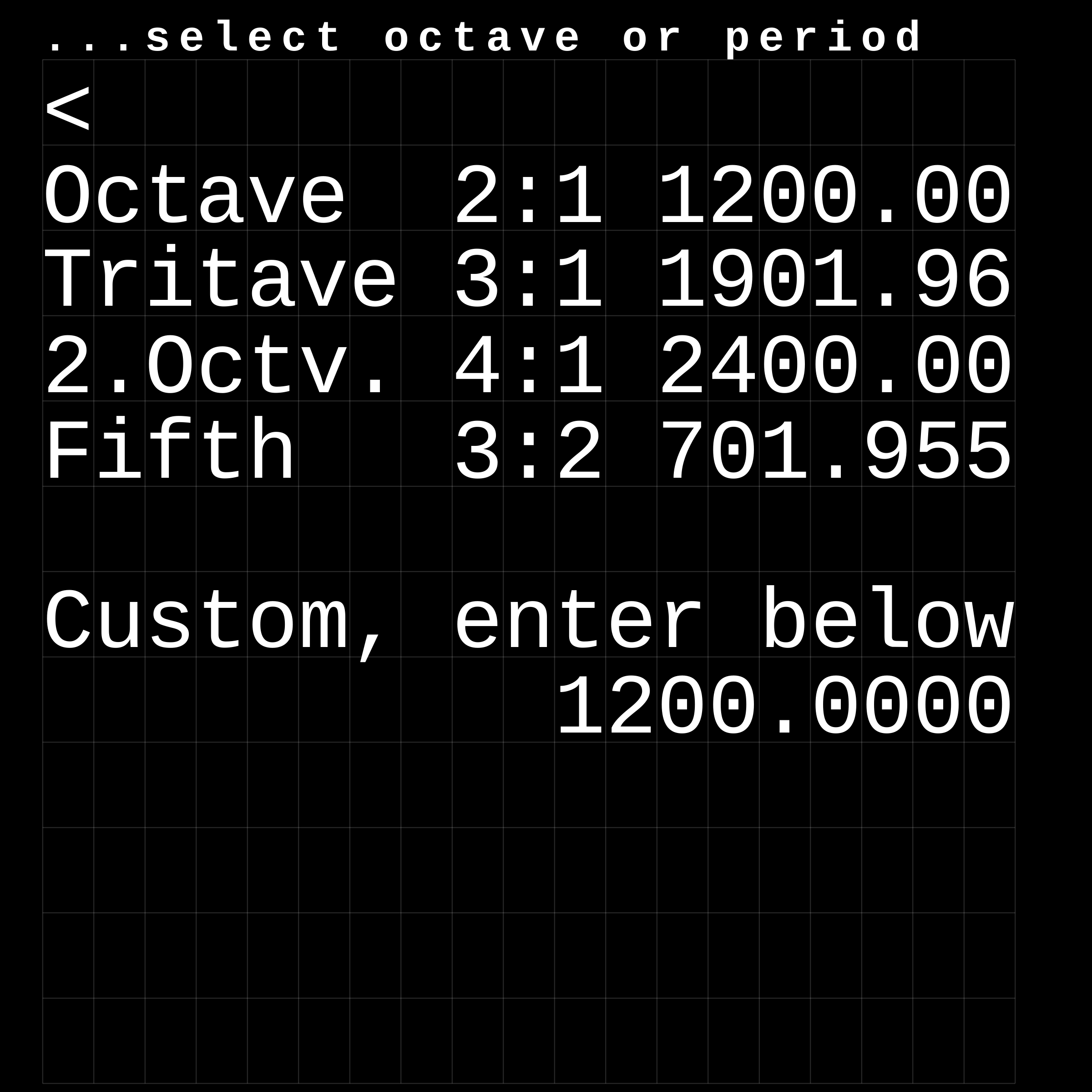

...select octave or period
<
Octave  2:1 1200.00
Tritave 3:1 1901.96
2.Octv. 4:1 2400.00
Fifth   3:2 701.955
Custom, enter below
          1200.0000